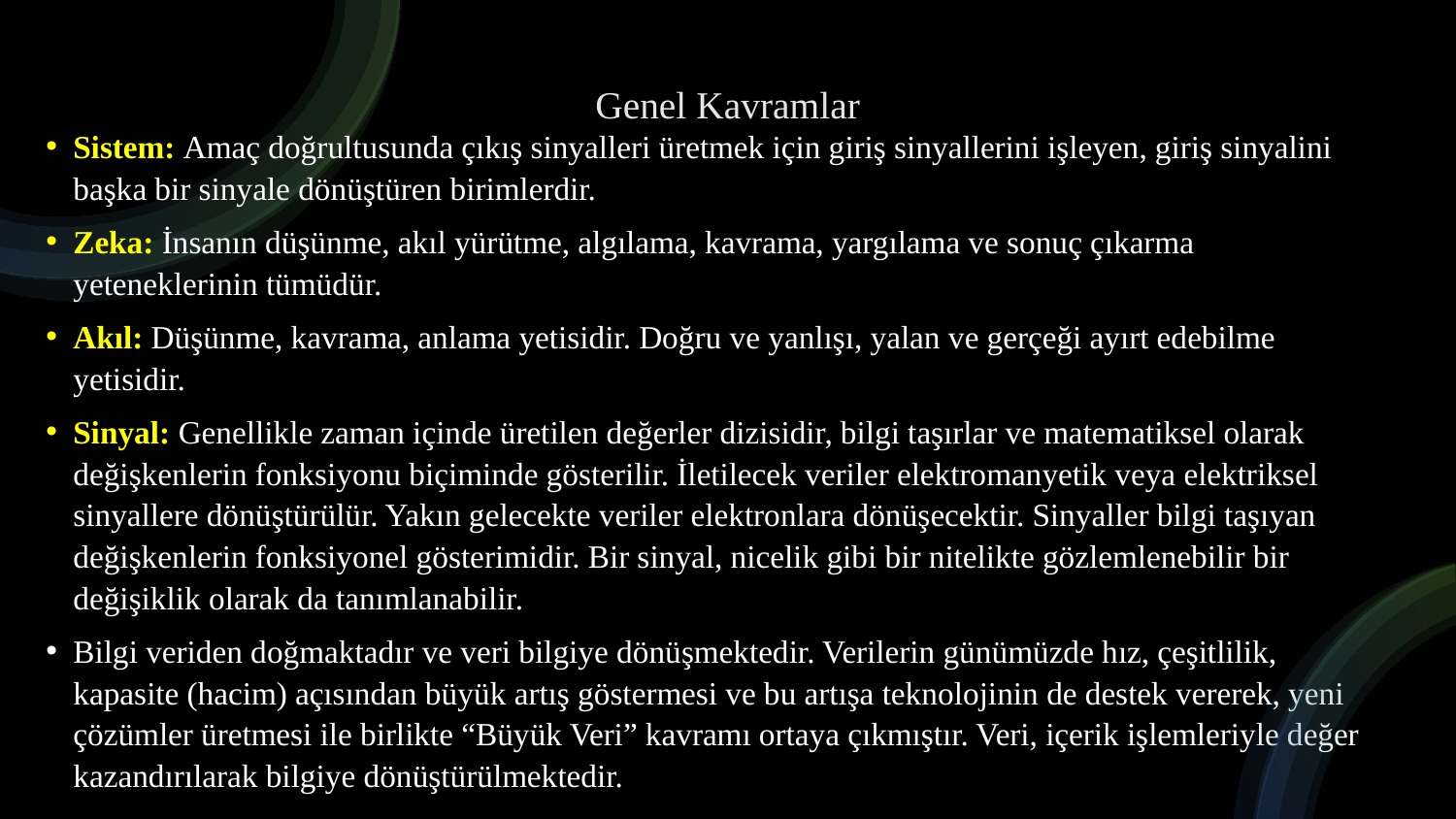

# Genel Kavramlar
Sistem: Amaç doğrultusunda çıkış sinyalleri üretmek için giriş sinyallerini işleyen, giriş sinyalini başka bir sinyale dönüştüren birimlerdir.
Zeka: İnsanın düşünme, akıl yürütme, algılama, kavrama, yargılama ve sonuç çıkarma yeteneklerinin tümüdür.
Akıl: Düşünme, kavrama, anlama yetisidir. Doğru ve yanlışı, yalan ve gerçeği ayırt edebilme yetisidir.
Sinyal: Genellikle zaman içinde üretilen değerler dizisidir, bilgi taşırlar ve matematiksel olarak değişkenlerin fonksiyonu biçiminde gösterilir. İletilecek veriler elektromanyetik veya elektriksel sinyallere dönüştürülür. Yakın gelecekte veriler elektronlara dönüşecektir. Sinyaller bilgi taşıyan değişkenlerin fonksiyonel gösterimidir. Bir sinyal, nicelik gibi bir nitelikte gözlemlenebilir bir değişiklik olarak da tanımlanabilir.
Bilgi veriden doğmaktadır ve veri bilgiye dönüşmektedir. Verilerin günümüzde hız, çeşitlilik, kapasite (hacim) açısından büyük artış göstermesi ve bu artışa teknolojinin de destek vererek, yeni çözümler üretmesi ile birlikte “Büyük Veri” kavramı ortaya çıkmıştır. Veri, içerik işlemleriyle değer kazandırılarak bilgiye dönüştürülmektedir.